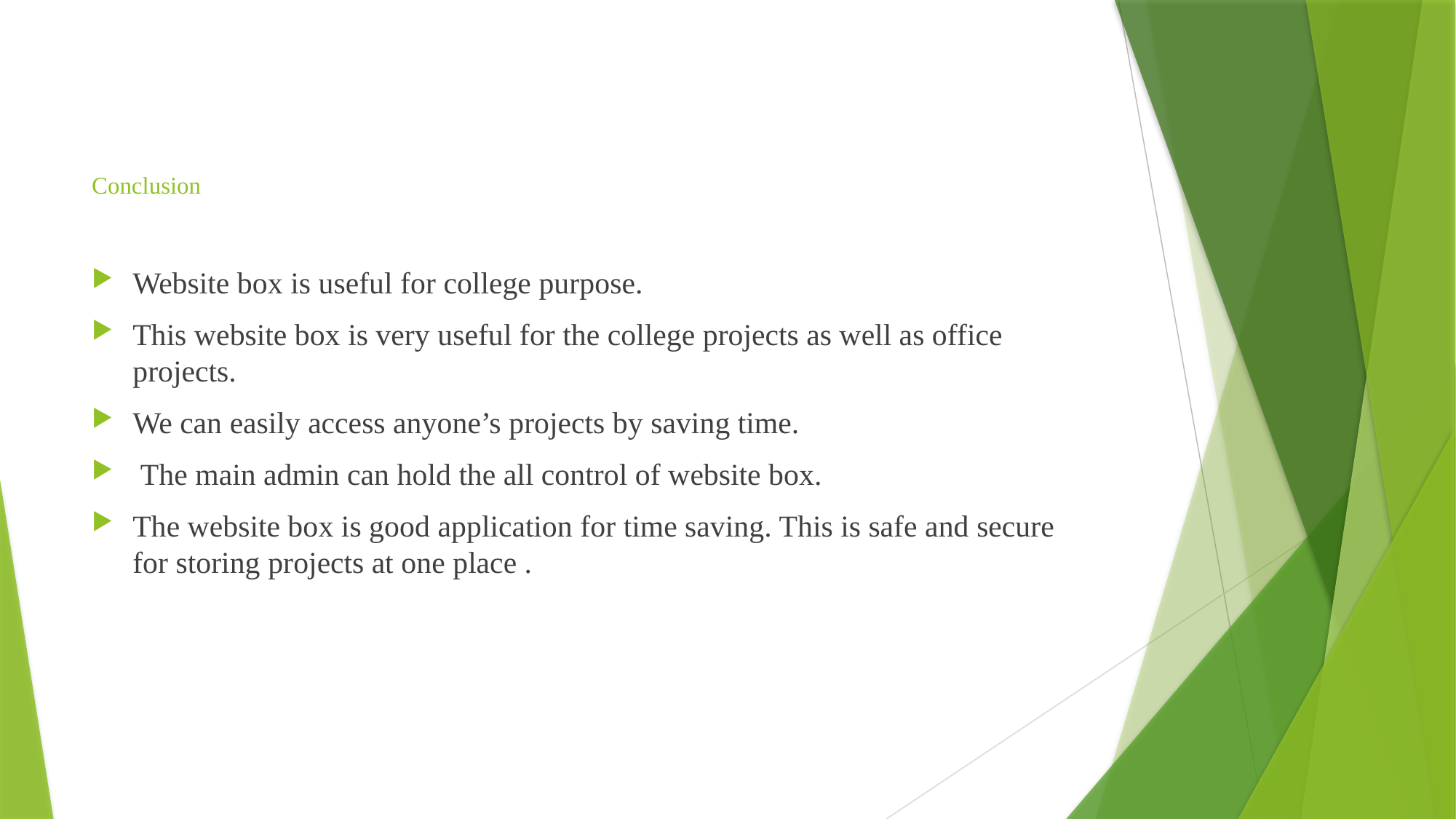

# Conclusion
Website box is useful for college purpose.
This website box is very useful for the college projects as well as office projects.
We can easily access anyone’s projects by saving time.
 The main admin can hold the all control of website box.
The website box is good application for time saving. This is safe and secure for storing projects at one place .